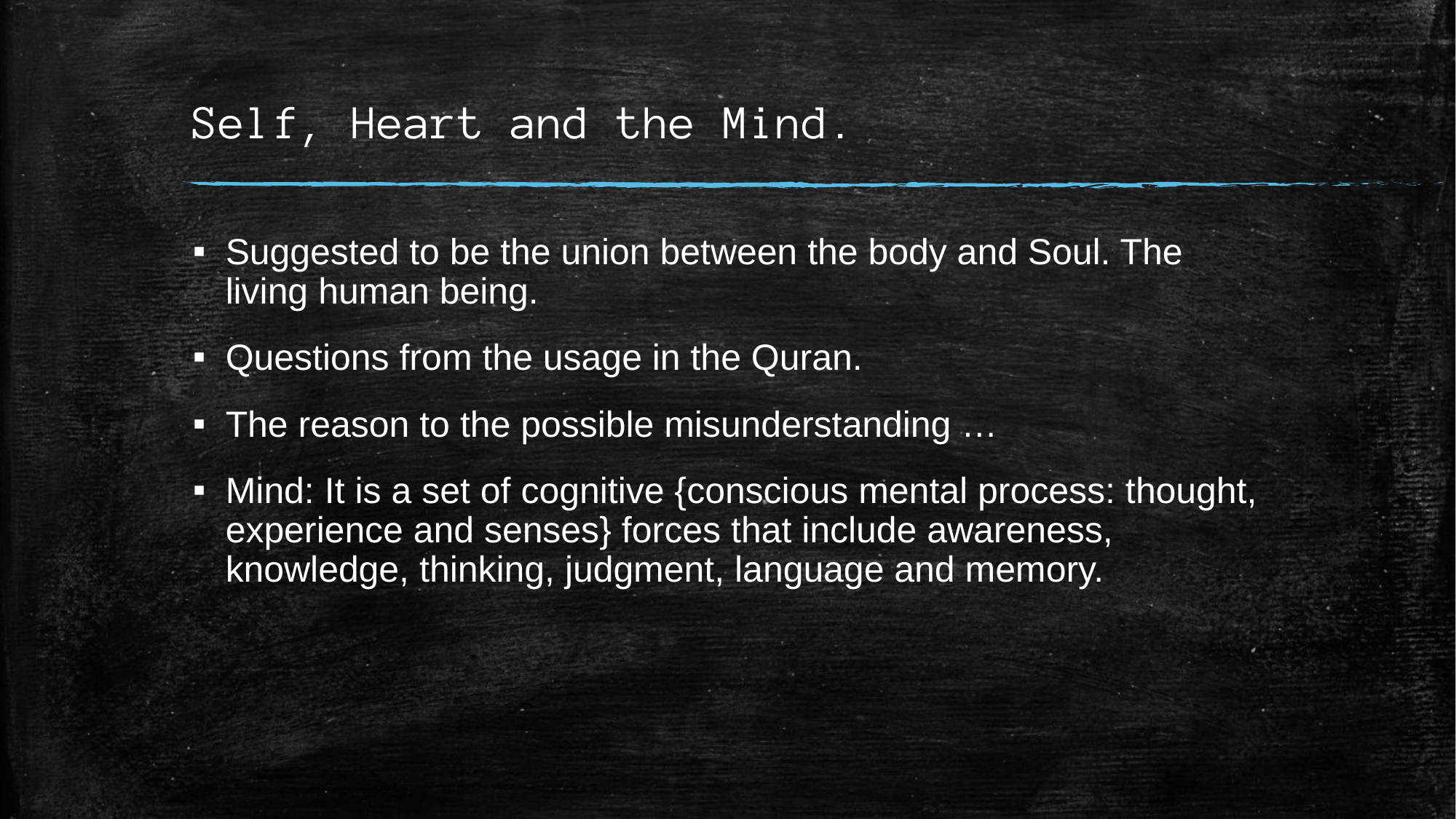

# Self, Heart and the Mind.
Suggested to be the union between the body and Soul. The living human being.
Questions from the usage in the Quran.
The reason to the possible misunderstanding …
Mind: It is a set of cognitive {conscious mental process: thought, experience and senses} forces that include awareness, knowledge, thinking, judgment, language and memory.